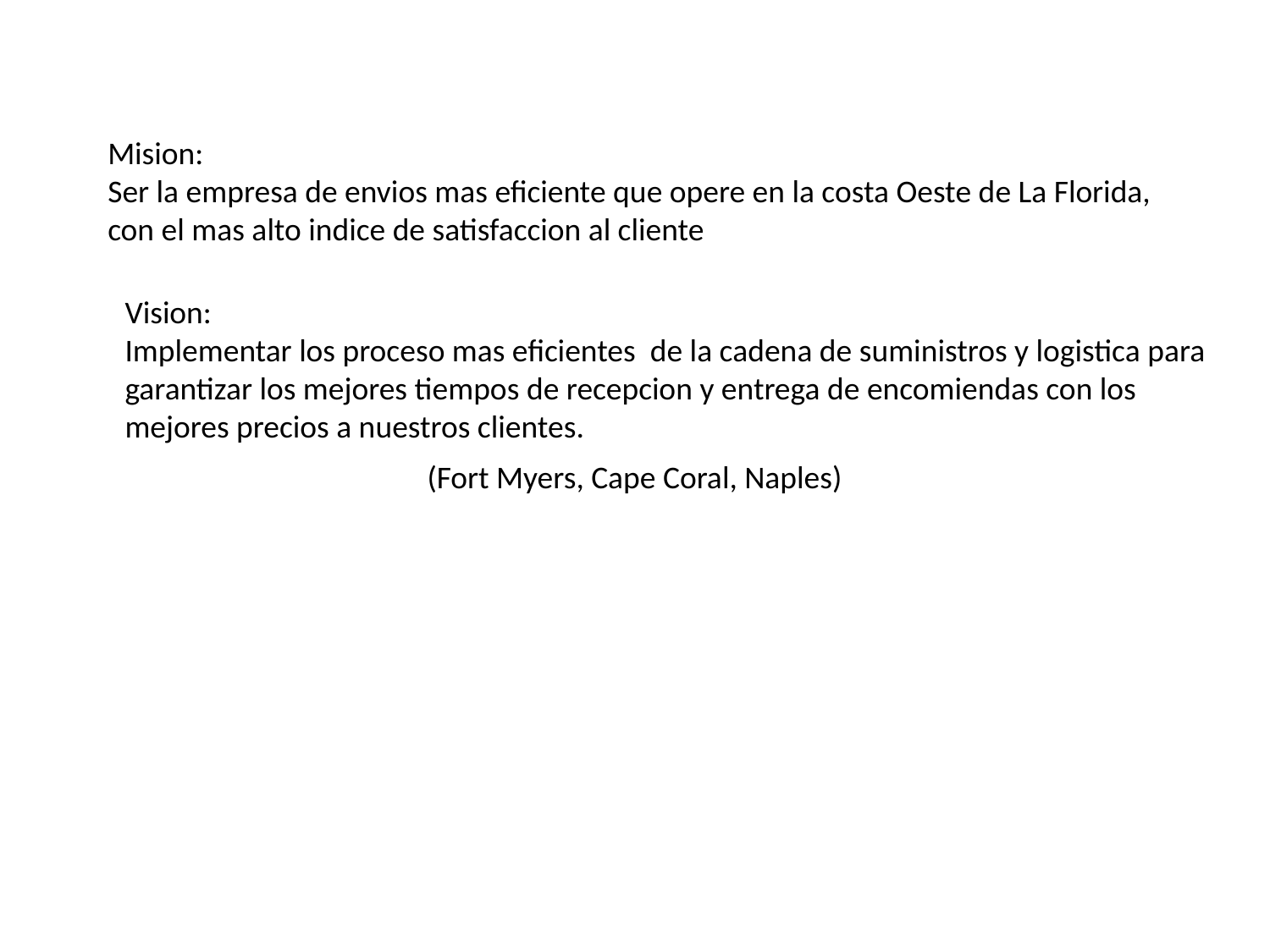

Mision:
Ser la empresa de envios mas eficiente que opere en la costa Oeste de La Florida, con el mas alto indice de satisfaccion al cliente
Vision:
Implementar los proceso mas eficientes  de la cadena de suministros y logistica para garantizar los mejores tiempos de recepcion y entrega de encomiendas con los mejores precios a nuestros clientes.
(Fort Myers, Cape Coral, Naples)